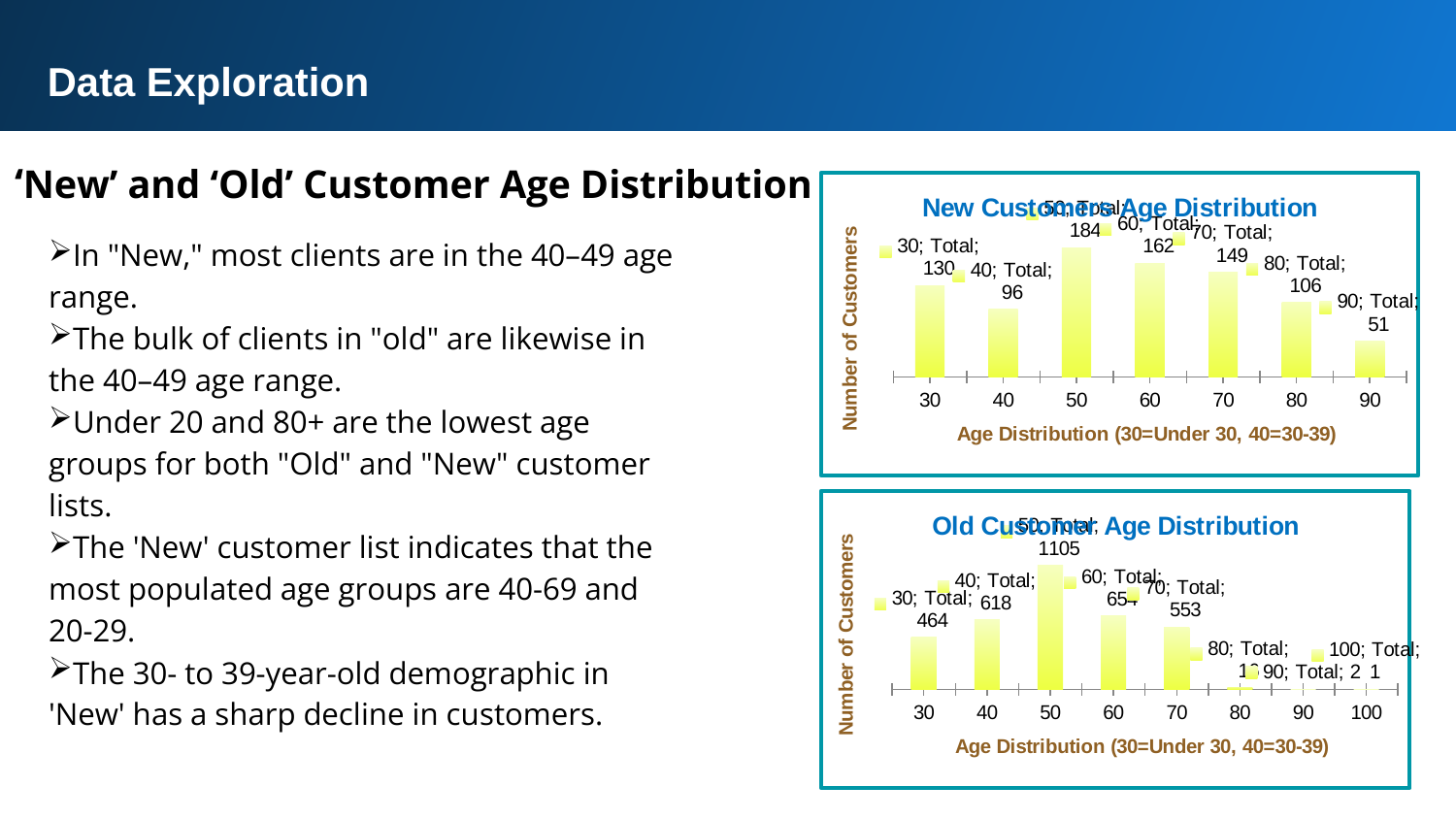

Data Exploration
‘New’ and ‘Old’ Customer Age Distribution

### Chart: New Customers Age Distribution

| Category |  |
|---|---|
| 30 | 130.0 |
| 40 | 96.0 |
| 50 | 184.0 |
| 60 | 162.0 |
| 70 | 149.0 |
| 80 | 106.0 |
| 90 | 51.0 |
In "New," most clients are in the 40–49 age range.
The bulk of clients in "old" are likewise in the 40–49 age range.
Under 20 and 80+ are the lowest age groups for both "Old" and "New" customer lists.
The 'New' customer list indicates that the most populated age groups are 40-69 and 20-29.
The 30- to 39-year-old demographic in 'New' has a sharp decline in customers.

### Chart: Old Customer Age Distribution

| Category |  |
|---|---|
| 30 | 464.0 |
| 40 | 618.0 |
| 50 | 1105.0 |
| 60 | 654.0 |
| 70 | 553.0 |
| 80 | 16.0 |
| 90 | 2.0 |
| 100 | 1.0 |